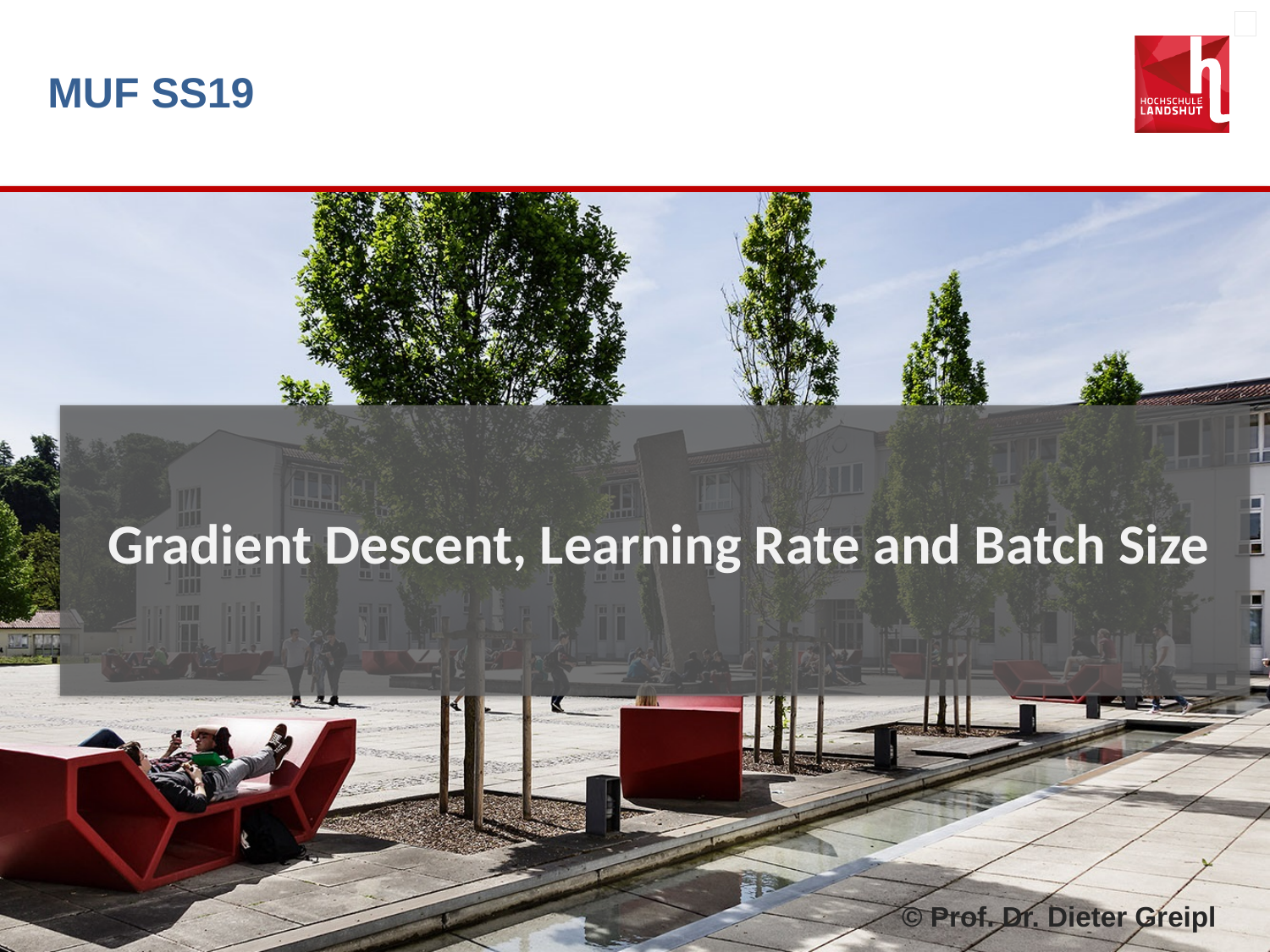

# MUF SS19
Gradient Descent, Learning Rate and Batch Size